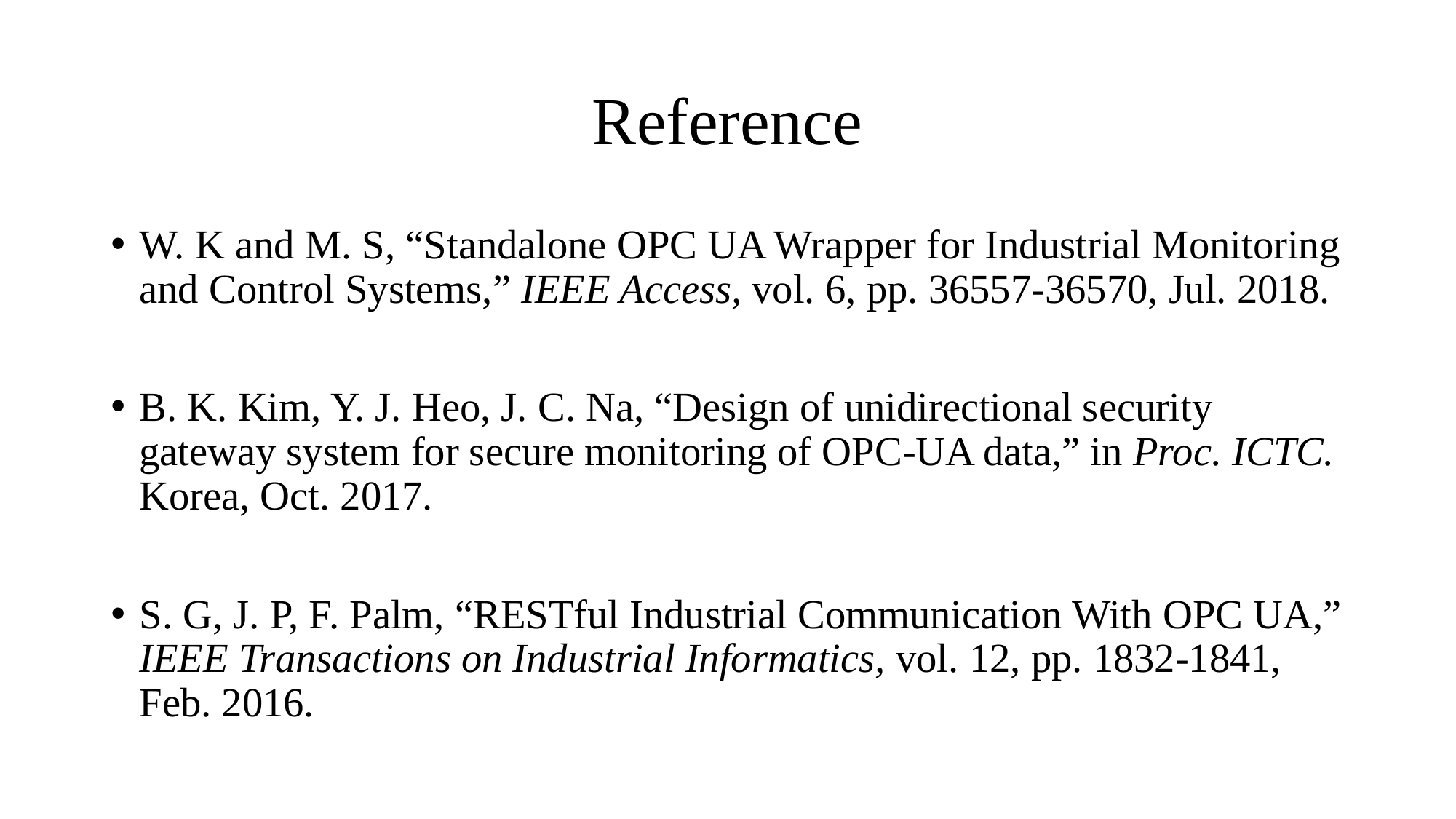

# Reference
W. K and M. S, “Standalone OPC UA Wrapper for Industrial Monitoring and Control Systems,” IEEE Access, vol. 6, pp. 36557-36570, Jul. 2018.

B. K. Kim, Y. J. Heo, J. C. Na, “Design of unidirectional security gateway system for secure monitoring of OPC-UA data,” in Proc. ICTC. Korea, Oct. 2017.

S. G, J. P, F. Palm, “RESTful Industrial Communication With OPC UA,” IEEE Transactions on Industrial Informatics, vol. 12, pp. 1832-1841, Feb. 2016.